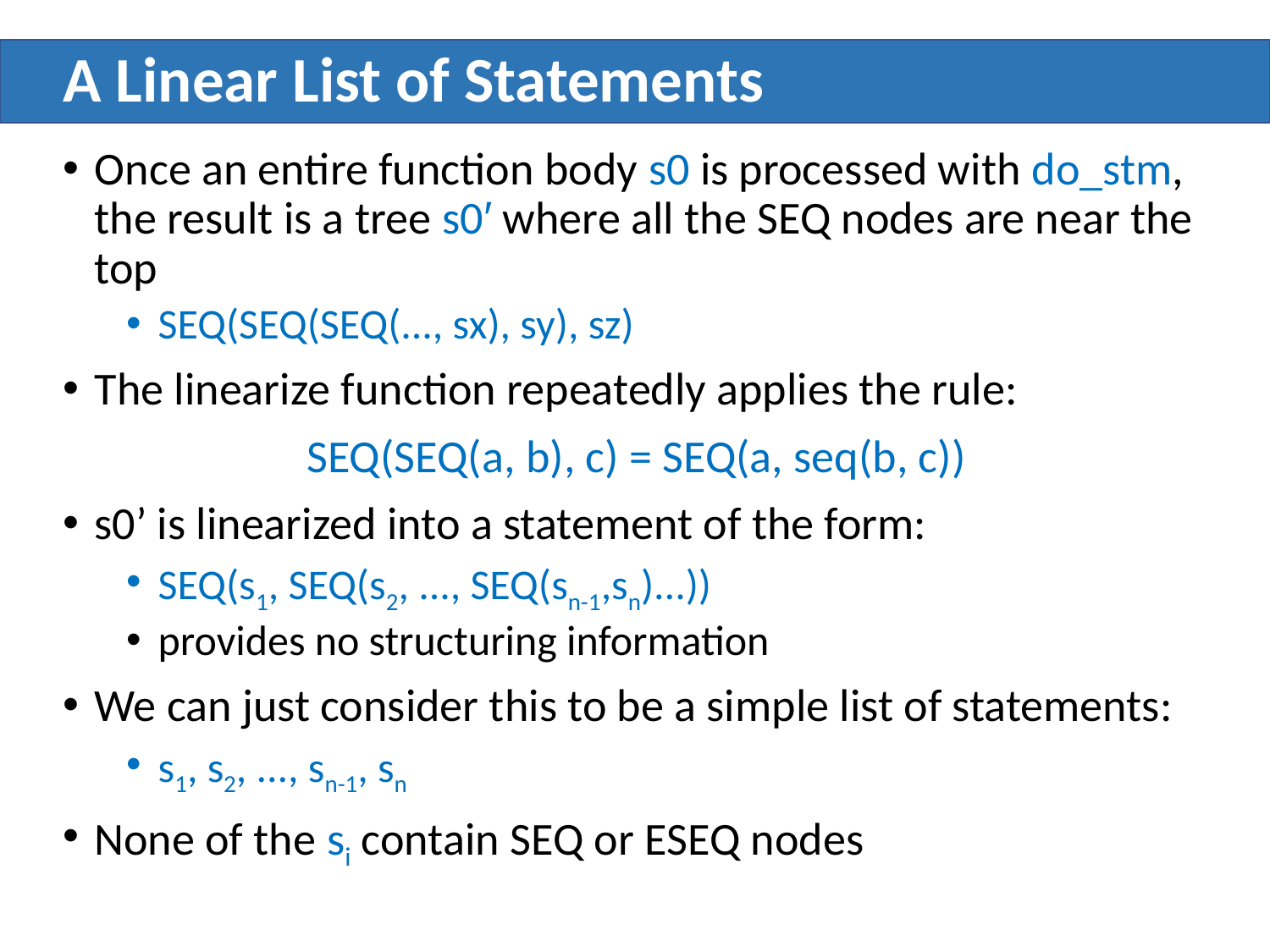

# A Linear List of Statements
Once an entire function body s0 is processed with do_stm, the result is a tree s0′ where all the SEQ nodes are near the top
SEQ(SEQ(SEQ(..., sx), sy), sz)
The linearize function repeatedly applies the rule:
SEQ(SEQ(a, b), c) = SEQ(a, seq(b, c))
s0’ is linearized into a statement of the form:
SEQ(s1, SEQ(s2, ..., SEQ(sn-1,sn)...))
provides no structuring information
We can just consider this to be a simple list of statements:
s1, s2, ..., sn-1, sn
None of the si contain SEQ or ESEQ nodes